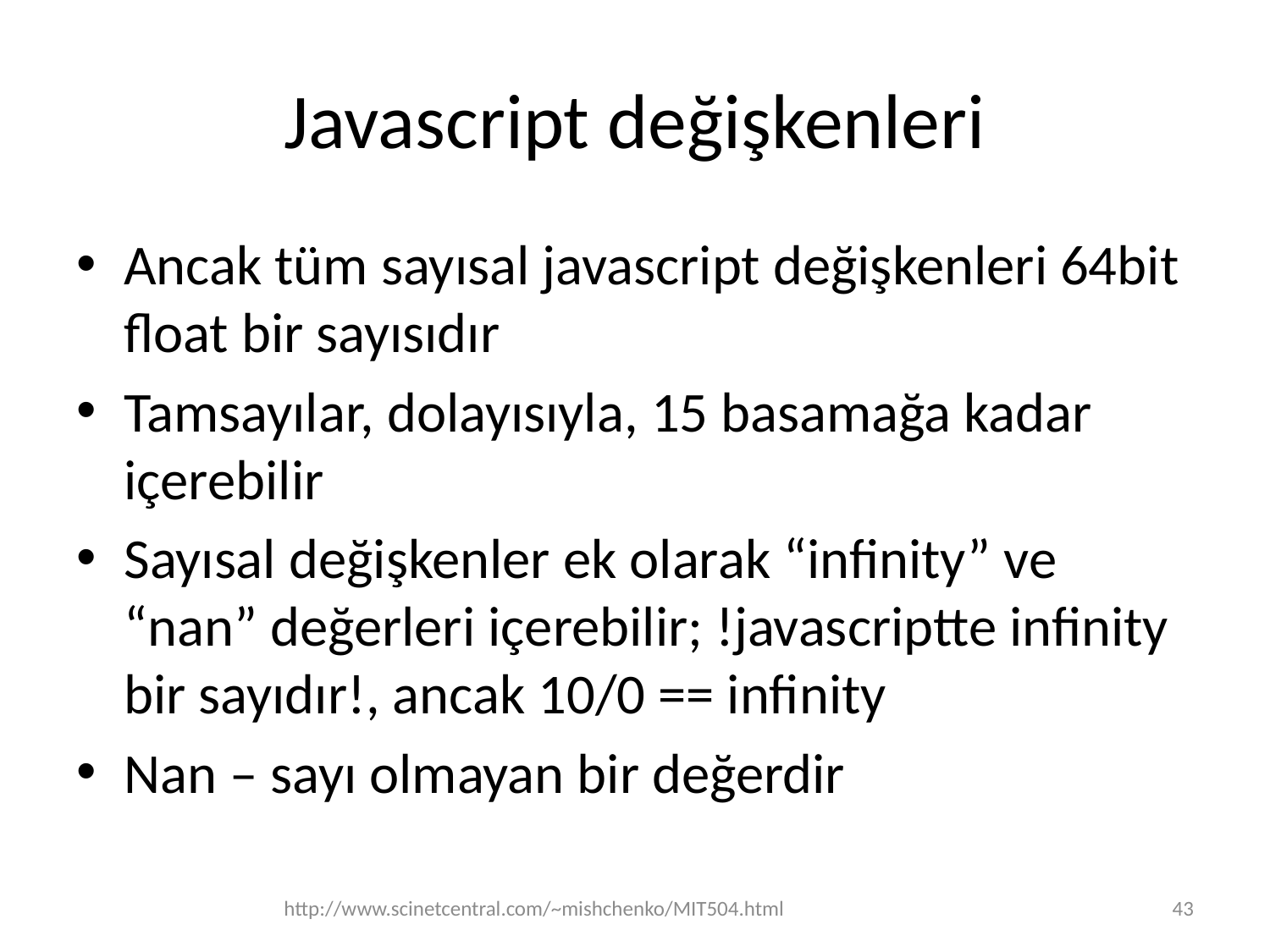

# Javascript değişkenleri
Ancak tüm sayısal javascript değişkenleri 64bit float bir sayısıdır
Tamsayılar, dolayısıyla, 15 basamağa kadar içerebilir
Sayısal değişkenler ek olarak “infinity” ve “nan” değerleri içerebilir; !javascriptte infinity bir sayıdır!, ancak 10/0 == infinity
Nan – sayı olmayan bir değerdir
http://www.scinetcentral.com/~mishchenko/MIT504.html
43